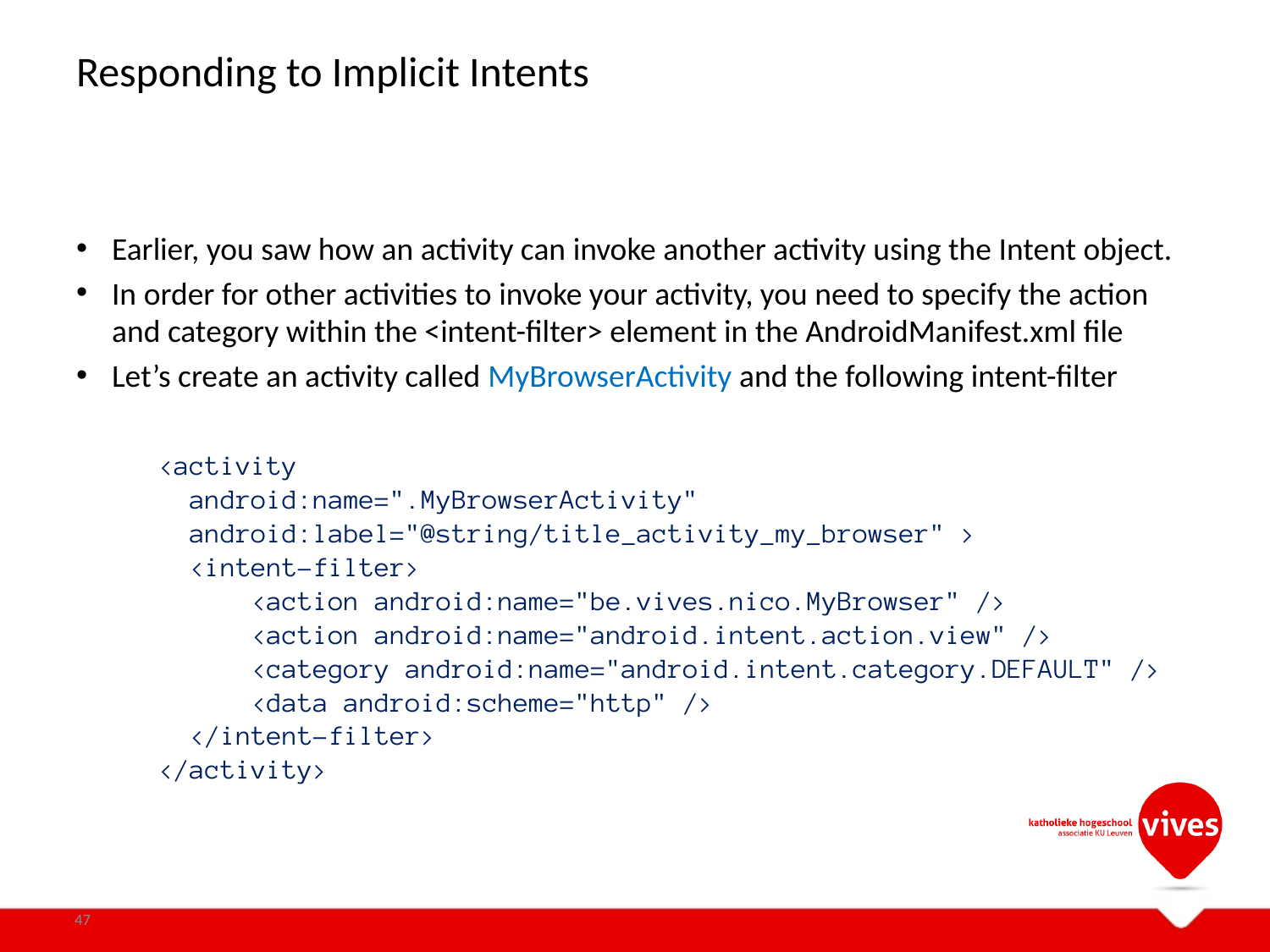

# Responding to Implicit Intents
Earlier, you saw how an activity can invoke another activity using the Intent object.
In order for other activities to invoke your activity, you need to specify the action and category within the <intent-filter> element in the AndroidManifest.xml file
Let’s create an activity called MyBrowserActivity and the following intent-filter
<activity
  android:name=".MyBrowserActivity"
  android:label="@string/title_activity_my_browser" >
  <intent-filter>
      <action android:name="be.vives.nico.MyBrowser" />
      <action android:name="android.intent.action.view" />
      <category android:name="android.intent.category.DEFAULT" />
      <data android:scheme="http" />
  </intent-filter>
</activity>
47